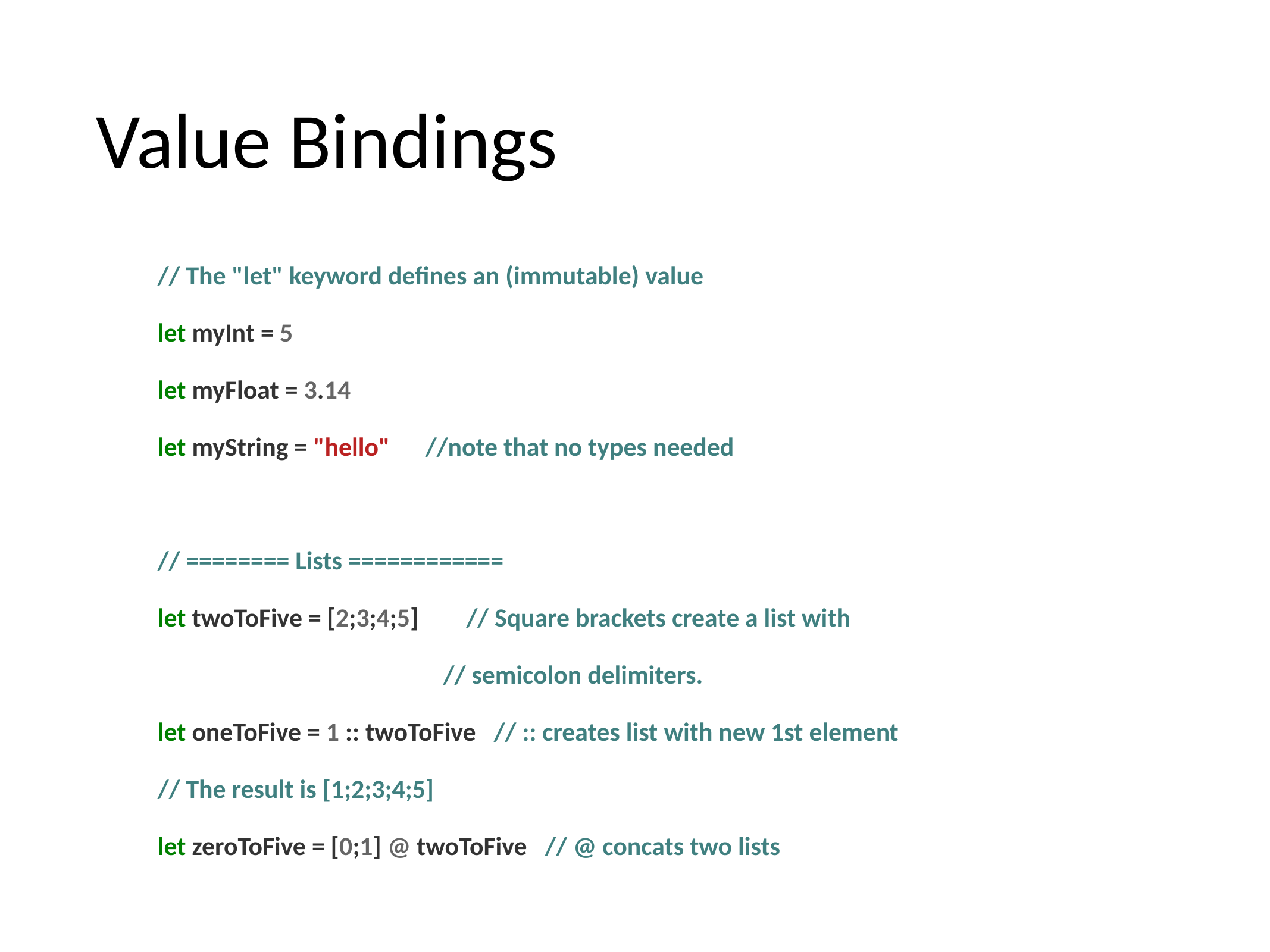

# Value Bindings
// The "let" keyword defines an (immutable) value
let myInt = 5
let myFloat = 3.14
let myString = "hello"	//note that no types needed

// ======== Lists ============
let twoToFive = [2;3;4;5]        // Square brackets create a list with
                                                // semicolon delimiters.
let oneToFive = 1 :: twoToFive   // :: creates list with new 1st element
// The result is [1;2;3;4;5]
let zeroToFive = [0;1] @ twoToFive   // @ concats two lists